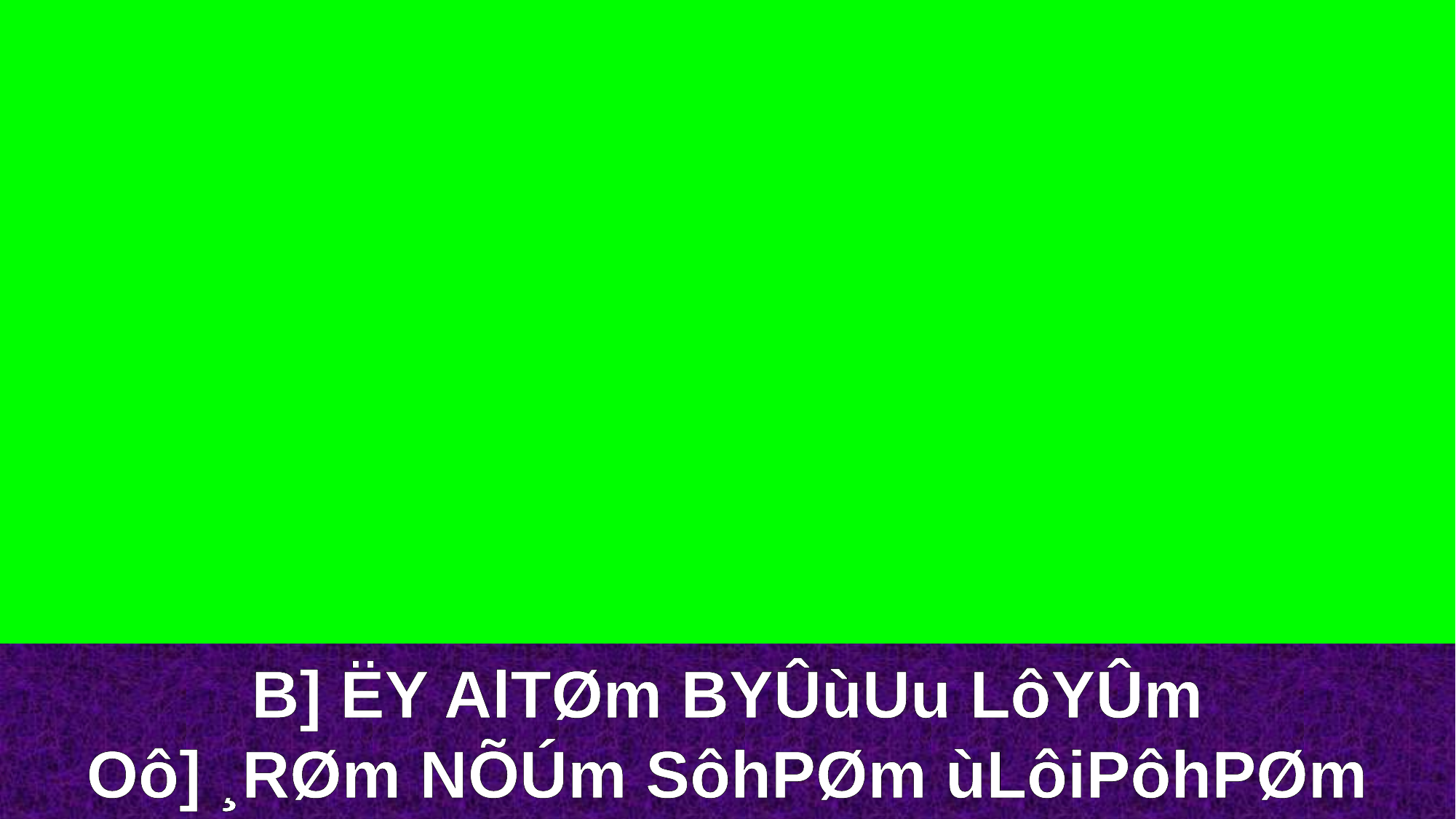

B] ËY AlTØm BYÛùUu LôYÛm
Oô] ¸RØm NÕÚm SôhPØm ùLôiPôhPØm